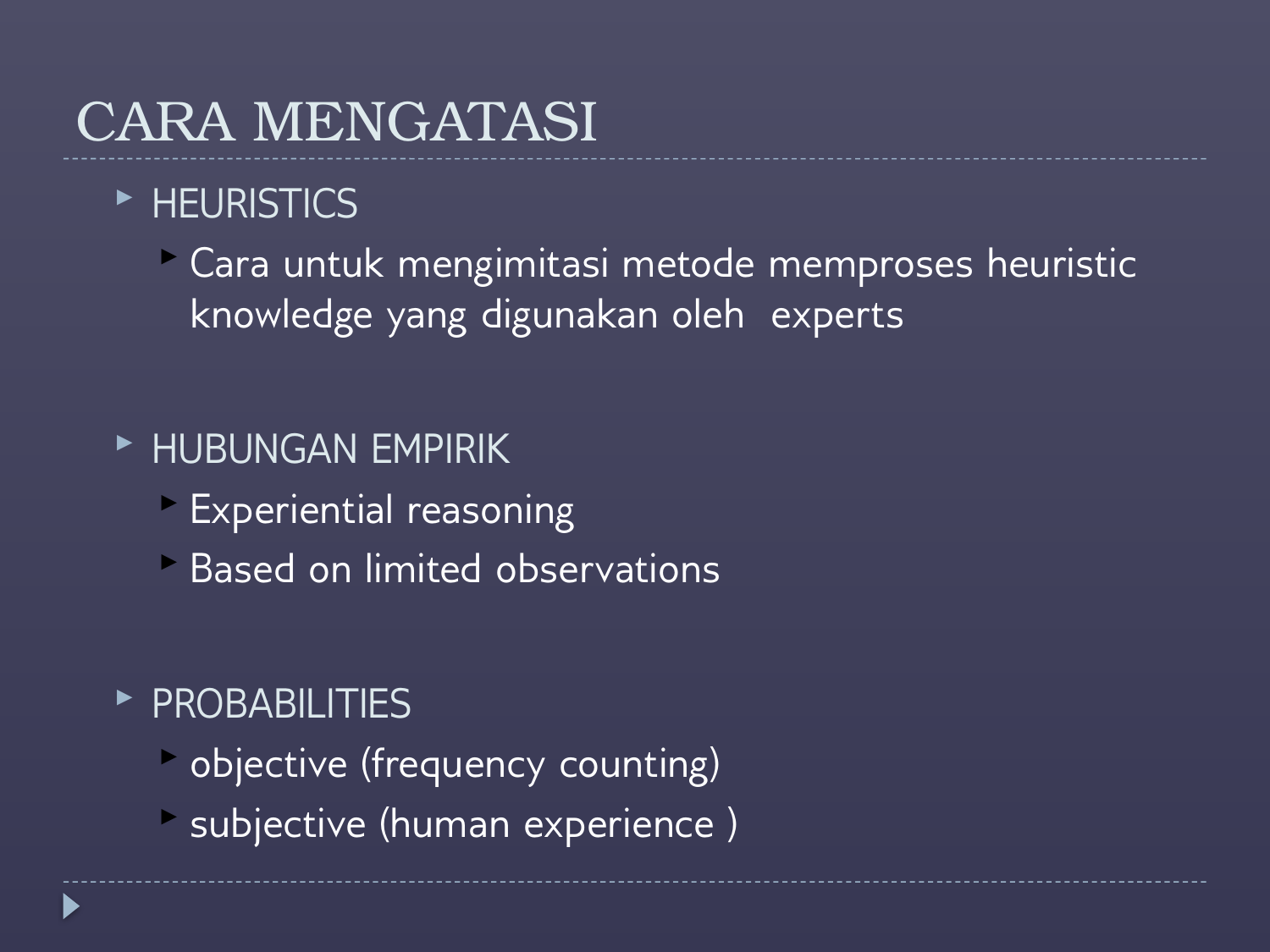

# CARA MENGATASI
HEURISTICS
Cara untuk mengimitasi metode memproses heuristic knowledge yang digunakan oleh  experts

HUBUNGAN EMPIRIK
Experiential reasoning
Based on limited observations

PROBABILITIES
objective (frequency counting)
subjective (human experience )